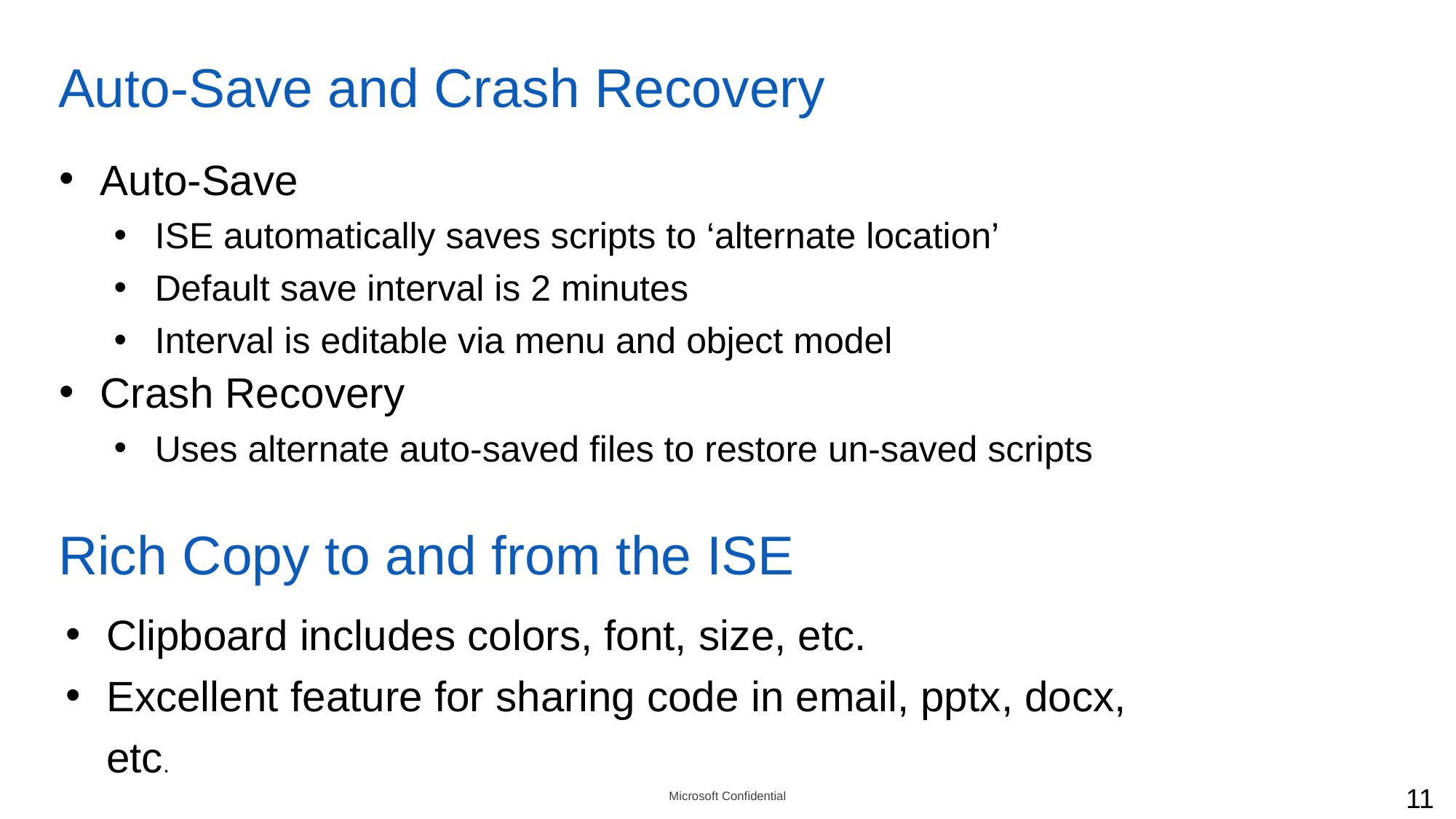

# Auto-Save and Crash Recovery
Auto-Save
ISE automatically saves scripts to ‘alternate location’
Default save interval is 2 minutes
Interval is editable via menu and object model
Crash Recovery
Uses alternate auto-saved files to restore un-saved scripts
Rich Copy to and from the ISE
Clipboard includes colors, font, size, etc.
Excellent feature for sharing code in email, pptx, docx, etc.
11